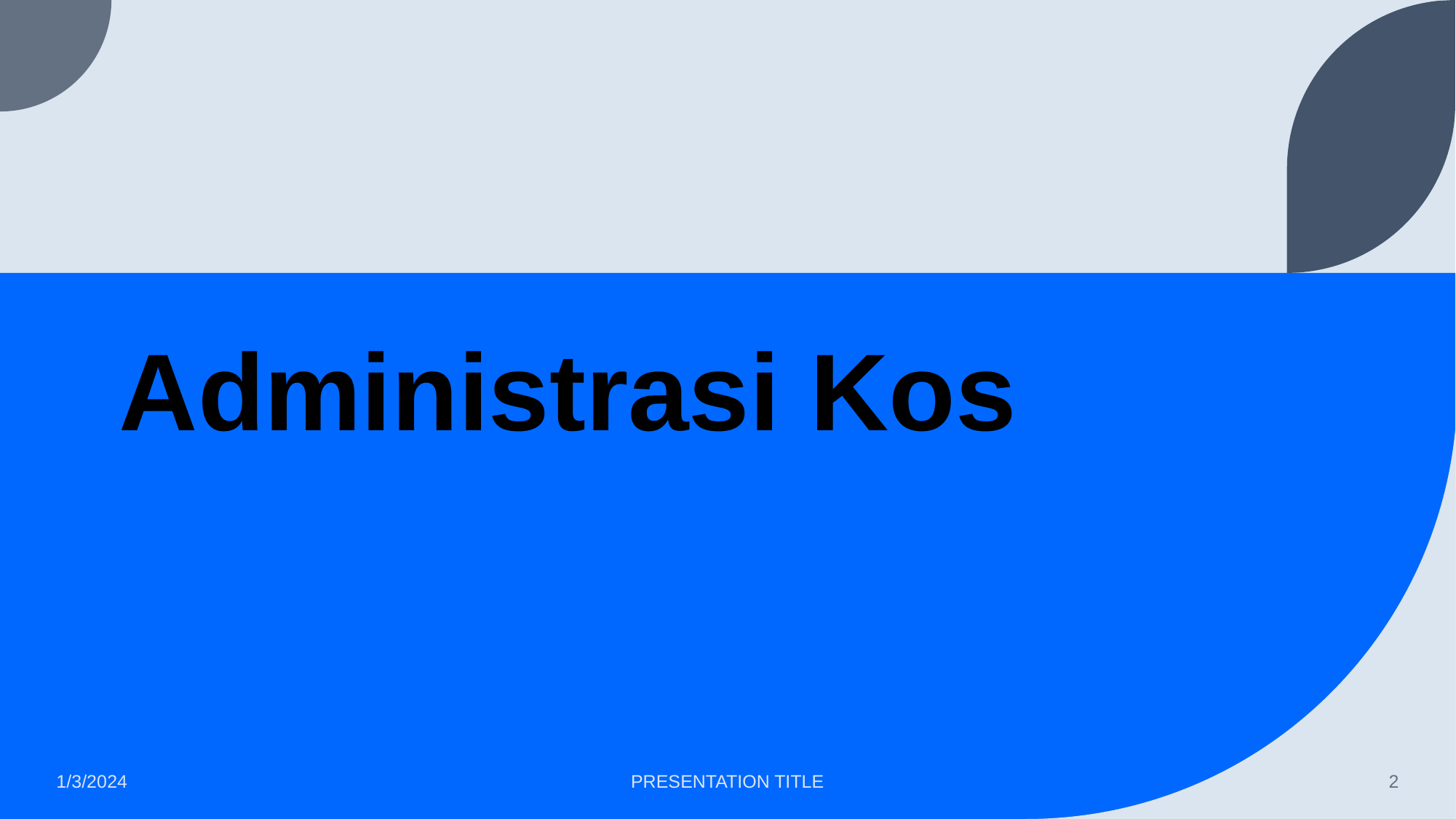

# Administrasi Kos
1/3/2024
PRESENTATION TITLE
2